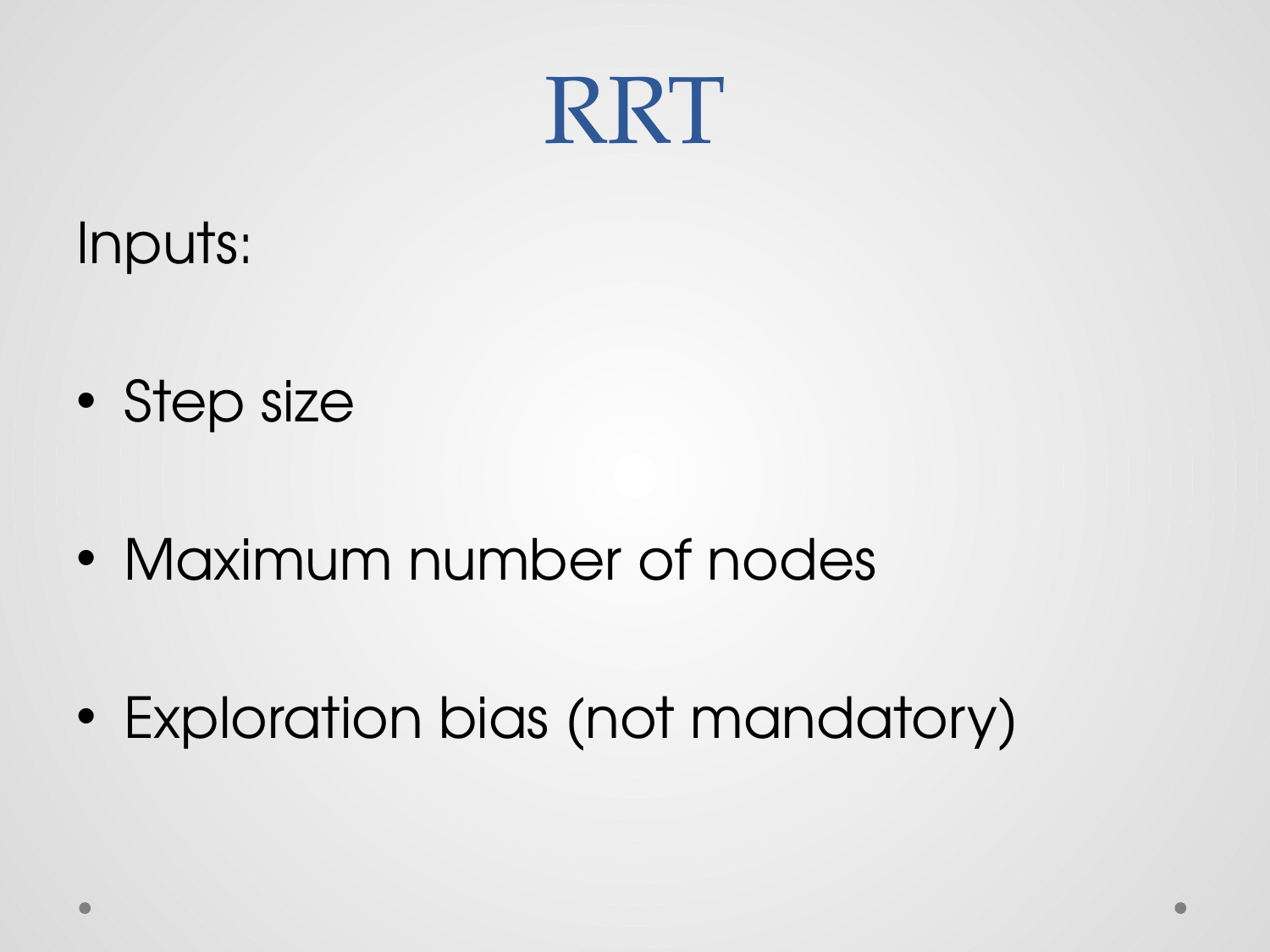

# RRT
Inputs:

Step size

Maximum number of nodes

Exploration bias (not mandatory)